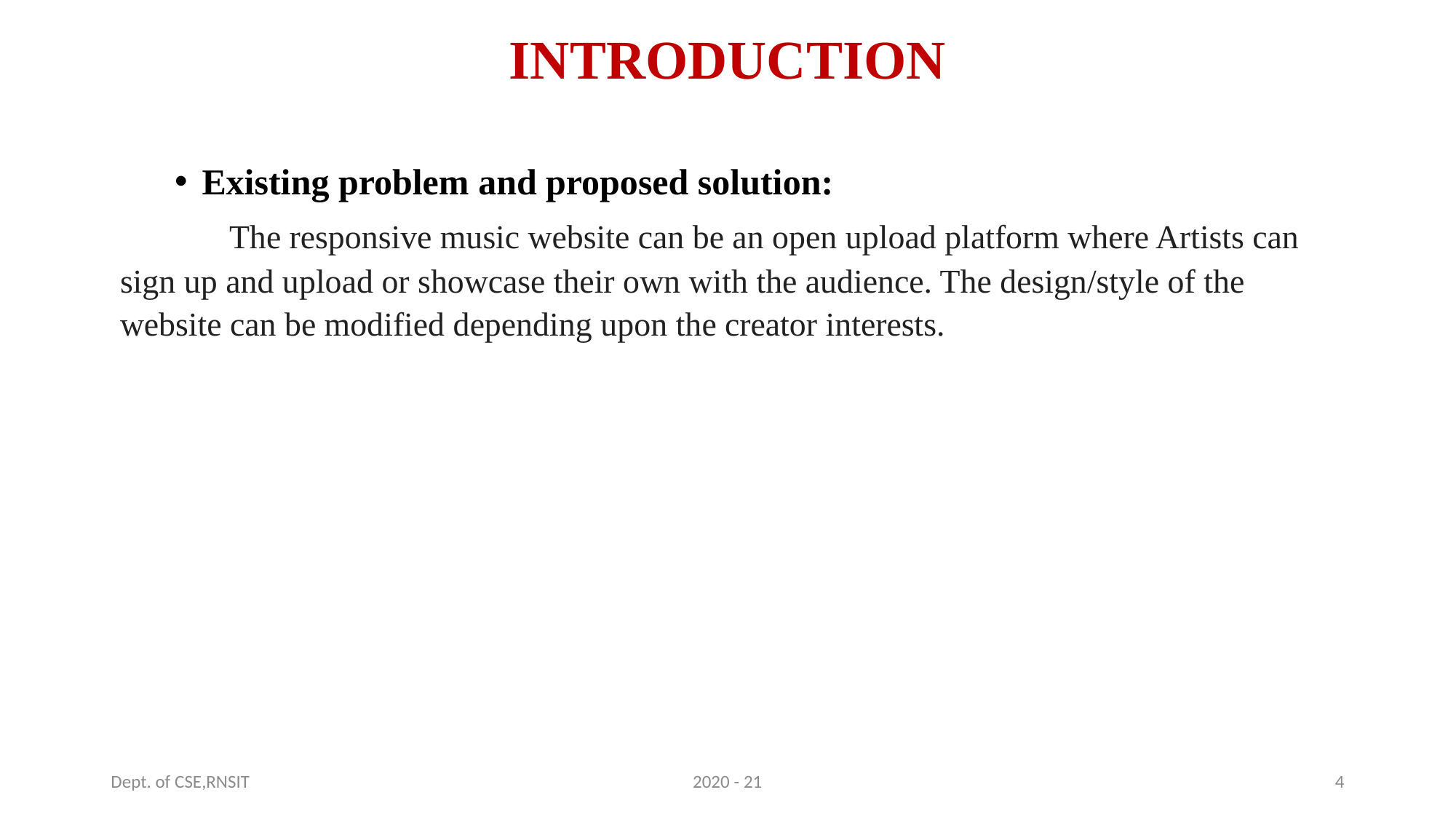

# INTRODUCTION
Existing problem and proposed solution:
	The responsive music website can be an open upload platform where Artists can sign up and upload or showcase their own with the audience. The design/style of the website can be modified depending upon the creator interests.

Dept. of CSE,RNSIT
2020 - 21
4